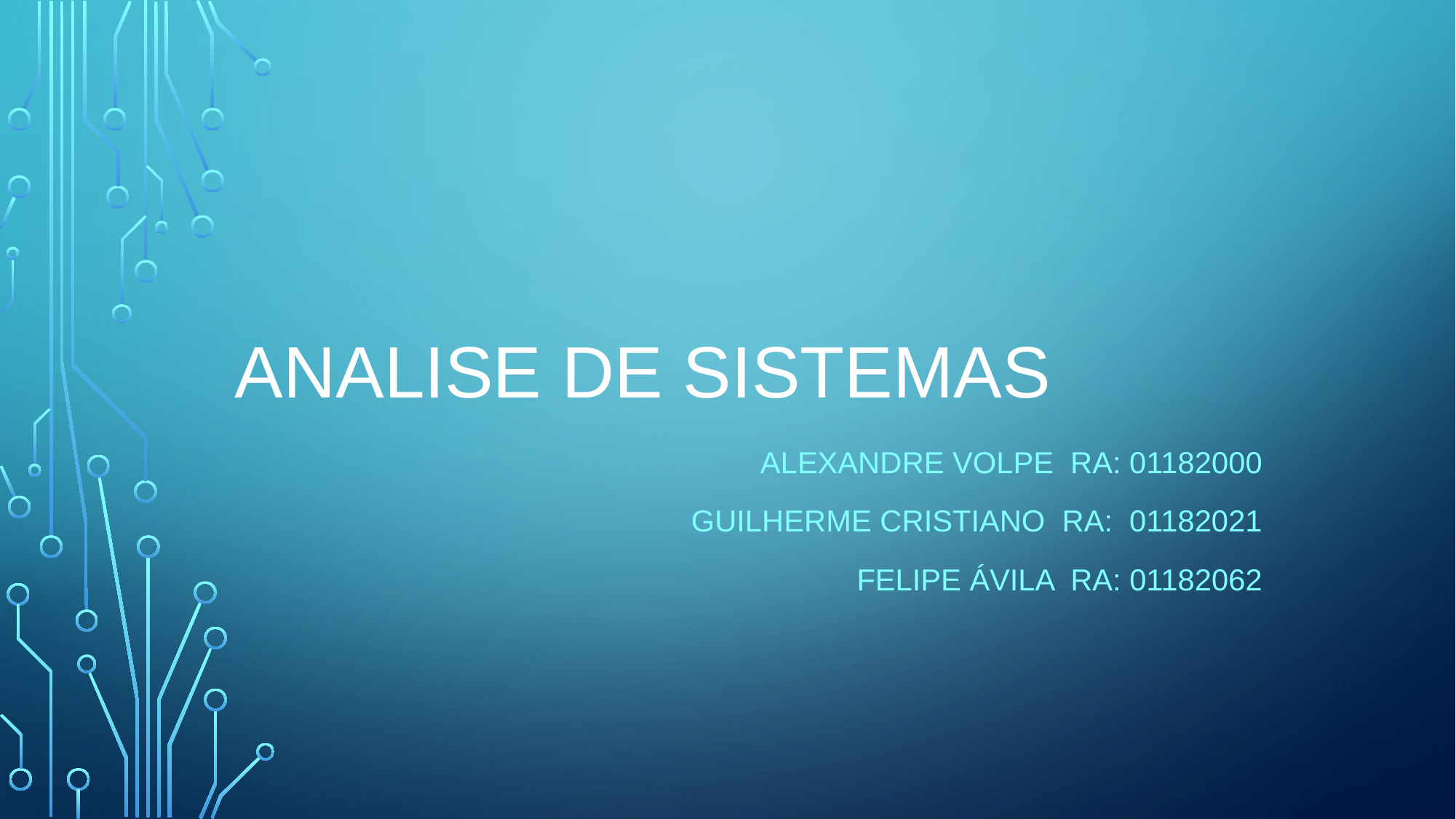

# Analise de Sistemas
Alexandre Volpe  RA: 01182000
Guilherme Cristiano  RA:  01182021
Felipe Ávila  RA: 01182062